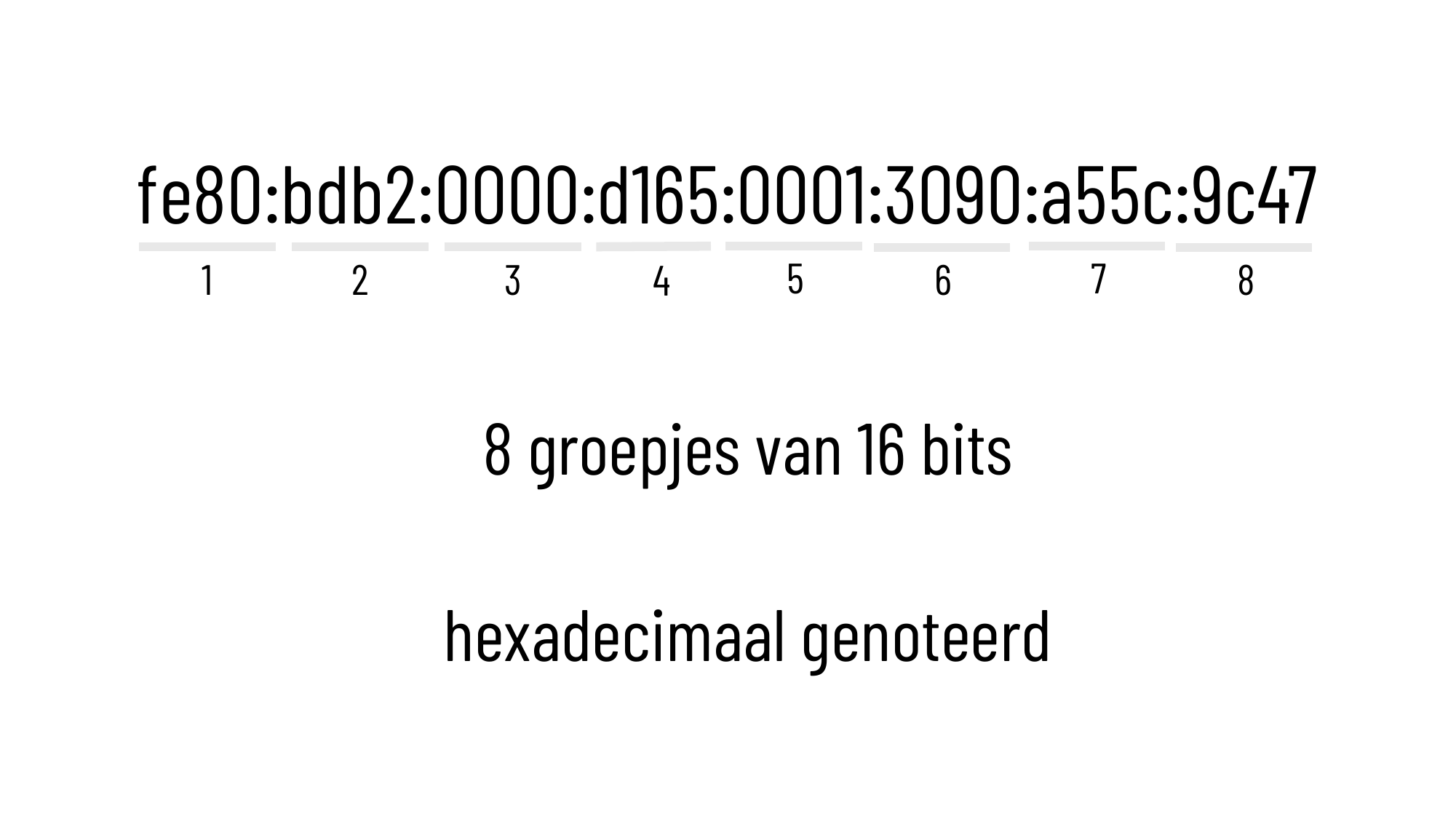

fe80:bdb2:0000:d165:0001:3090:a55c:9c47
5
7
1
2
3
6
8
4
8 groepjes van 16 bits
hexadecimaal genoteerd